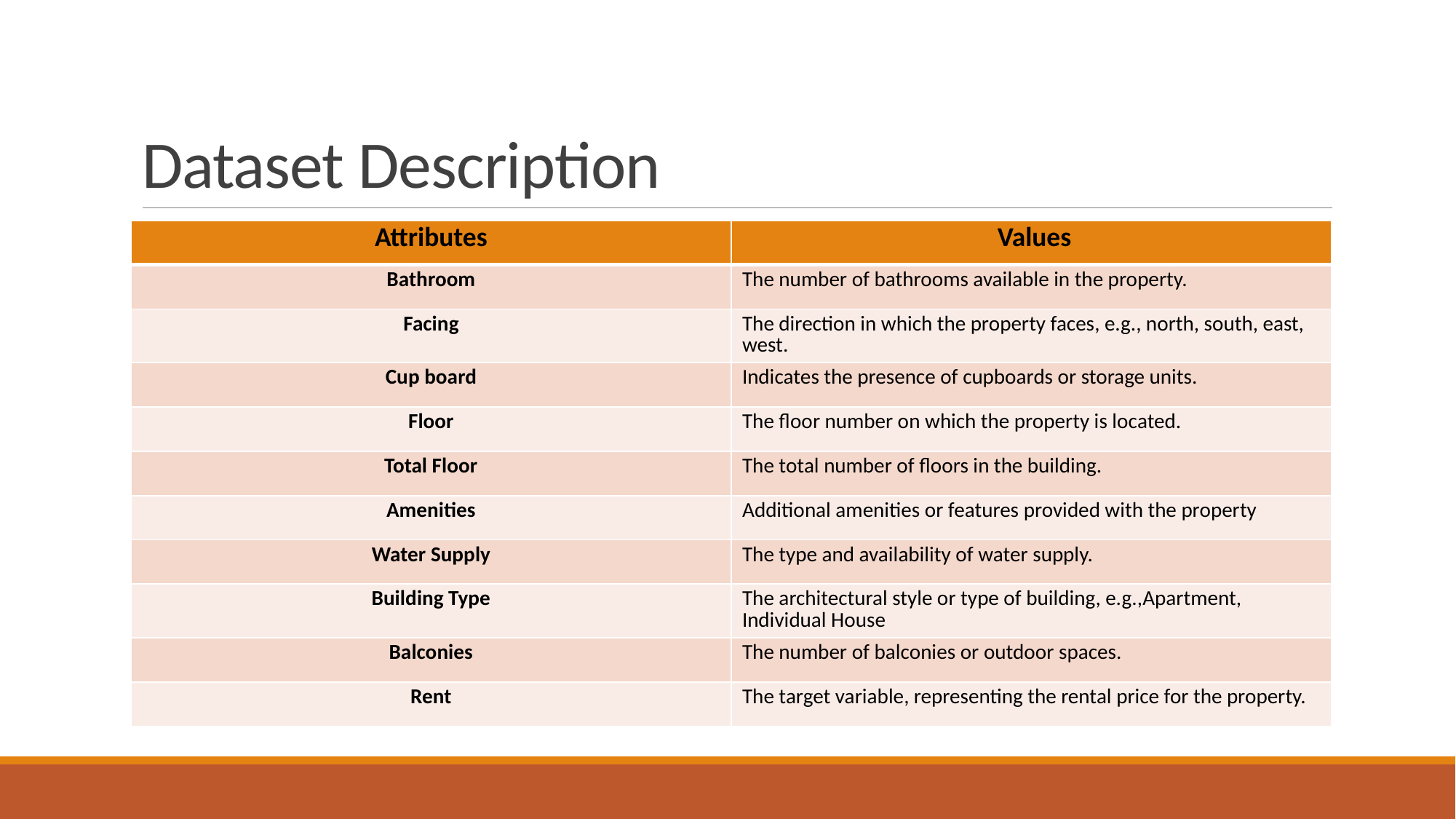

# Dataset Description
| Attributes | Values |
| --- | --- |
| Bathroom | The number of bathrooms available in the property. |
| Facing | The direction in which the property faces, e.g., north, south, east, west. |
| Cup board | Indicates the presence of cupboards or storage units. |
| Floor | The floor number on which the property is located. |
| Total Floor | The total number of floors in the building. |
| Amenities | Additional amenities or features provided with the property |
| Water Supply | The type and availability of water supply. |
| Building Type | The architectural style or type of building, e.g.,Apartment, Individual House |
| Balconies | The number of balconies or outdoor spaces. |
| Rent | The target variable, representing the rental price for the property. |